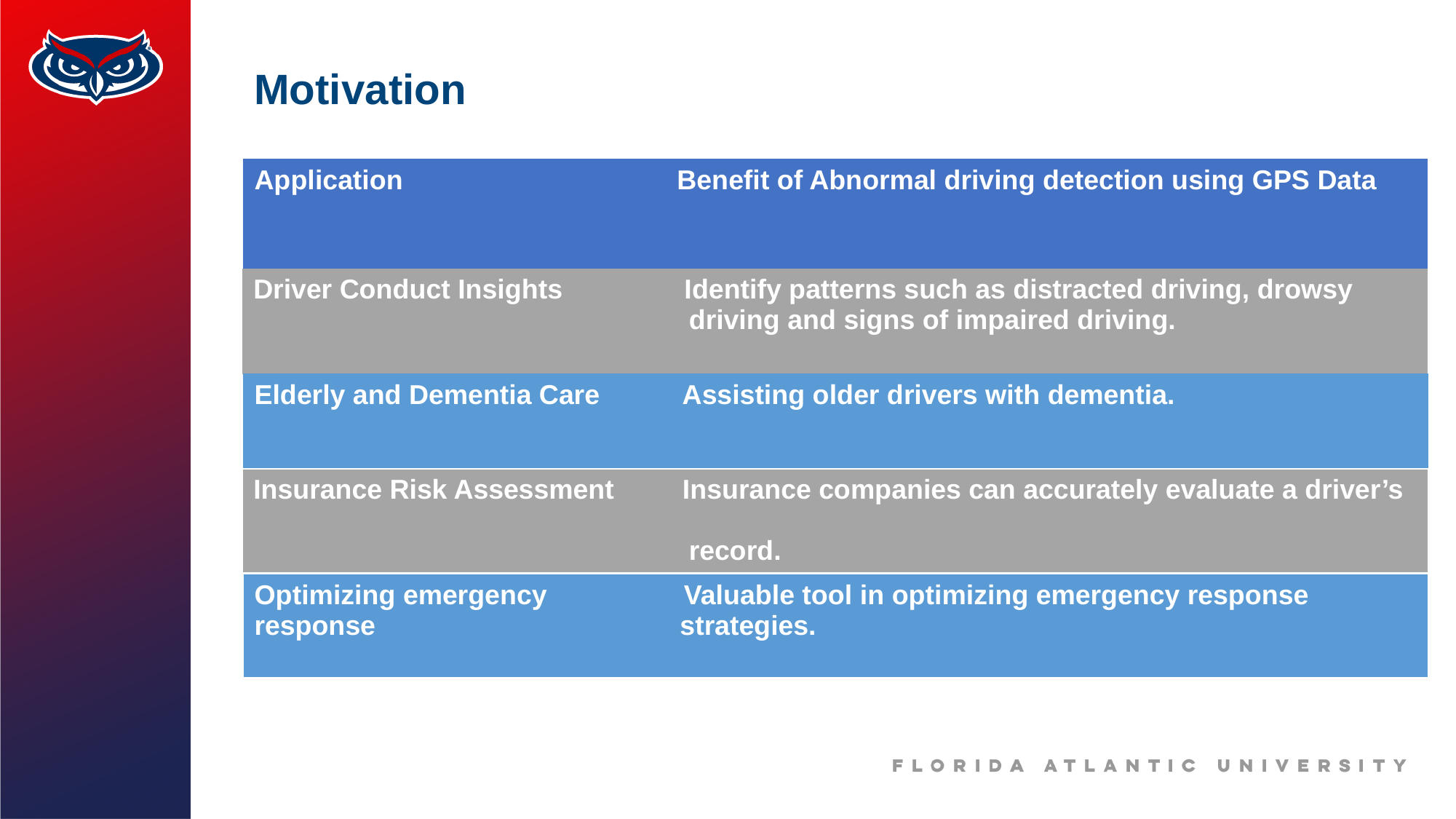

# Motivation
| Application Benefit of Abnormal driving detection using GPS Data |
| --- |
| Driver Conduct Insights Identify patterns such as distracted driving, drowsy driving and signs of impaired driving. |
| --- |
| Elderly and Dementia Care Assisting older drivers with dementia. |
| --- |
| Insurance Risk Assessment Insurance companies can accurately evaluate a driver’s record. |
| --- |
| Optimizing emergency Valuable tool in optimizing emergency response response strategies. |
| --- |